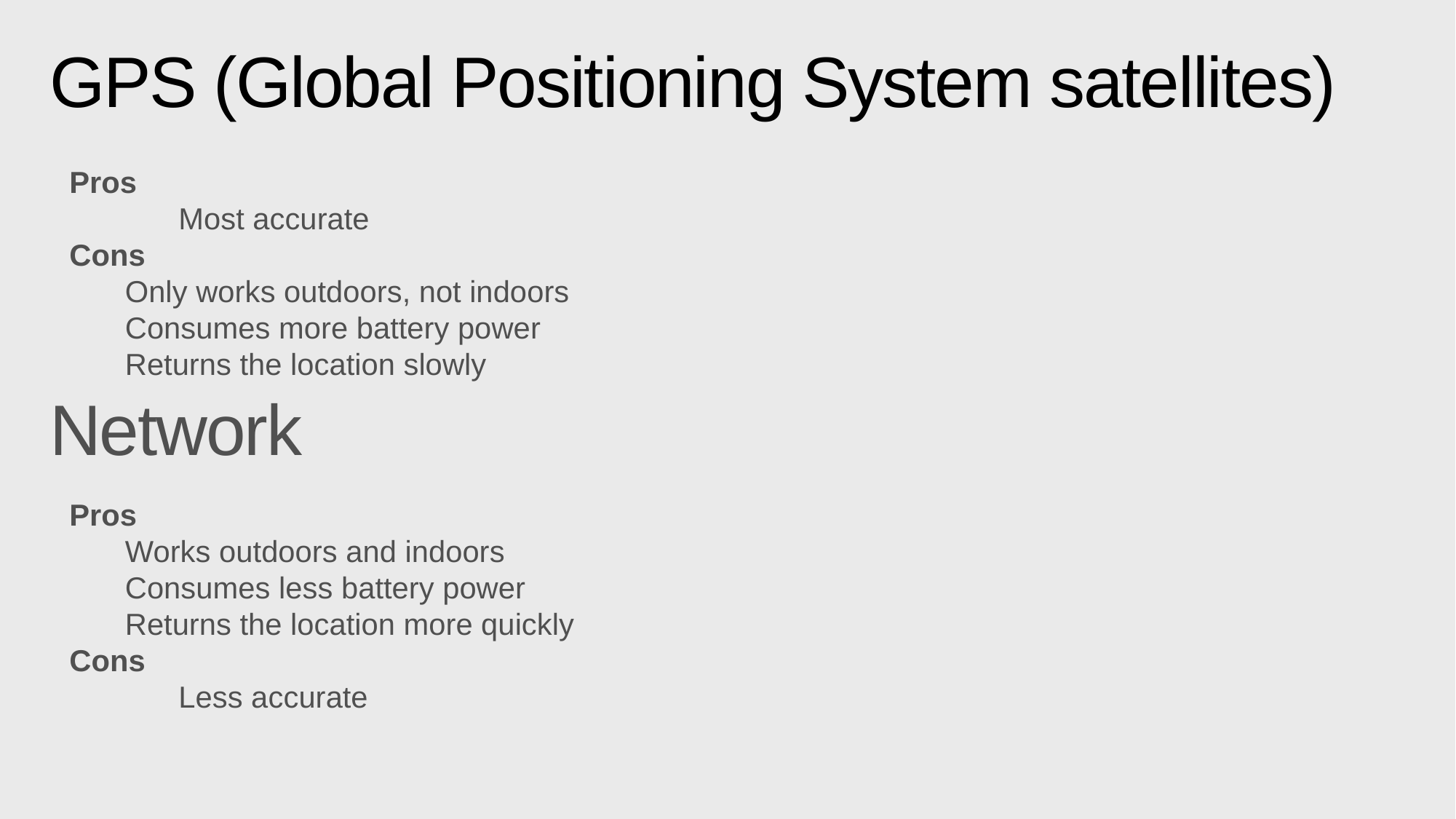

# GPS (Global Positioning System satellites)
Pros
	Most accurate
Cons
Only works outdoors, not indoors
Consumes more battery power
Returns the location slowly
Network
Pros
Works outdoors and indoors
Consumes less battery power
Returns the location more quickly
Cons
	Less accurate